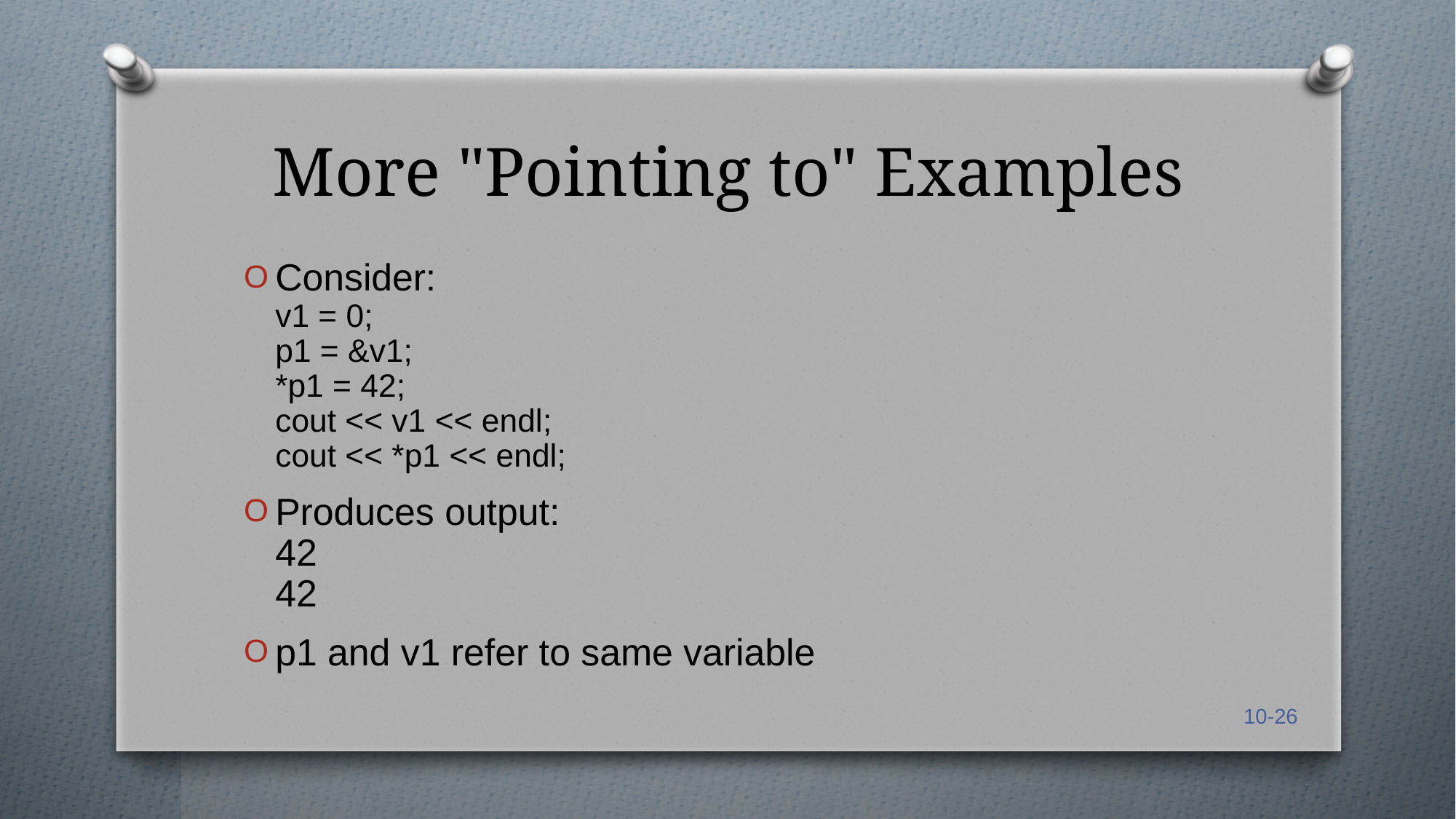

# More "Pointing to" Examples
Consider:
v1 = 0;
p1 = &v1;
*p1 = 42;
cout << v1 << endl;
cout << *p1 << endl;
Produces output:
42
42
p1 and v1 refer to same variable
10-26